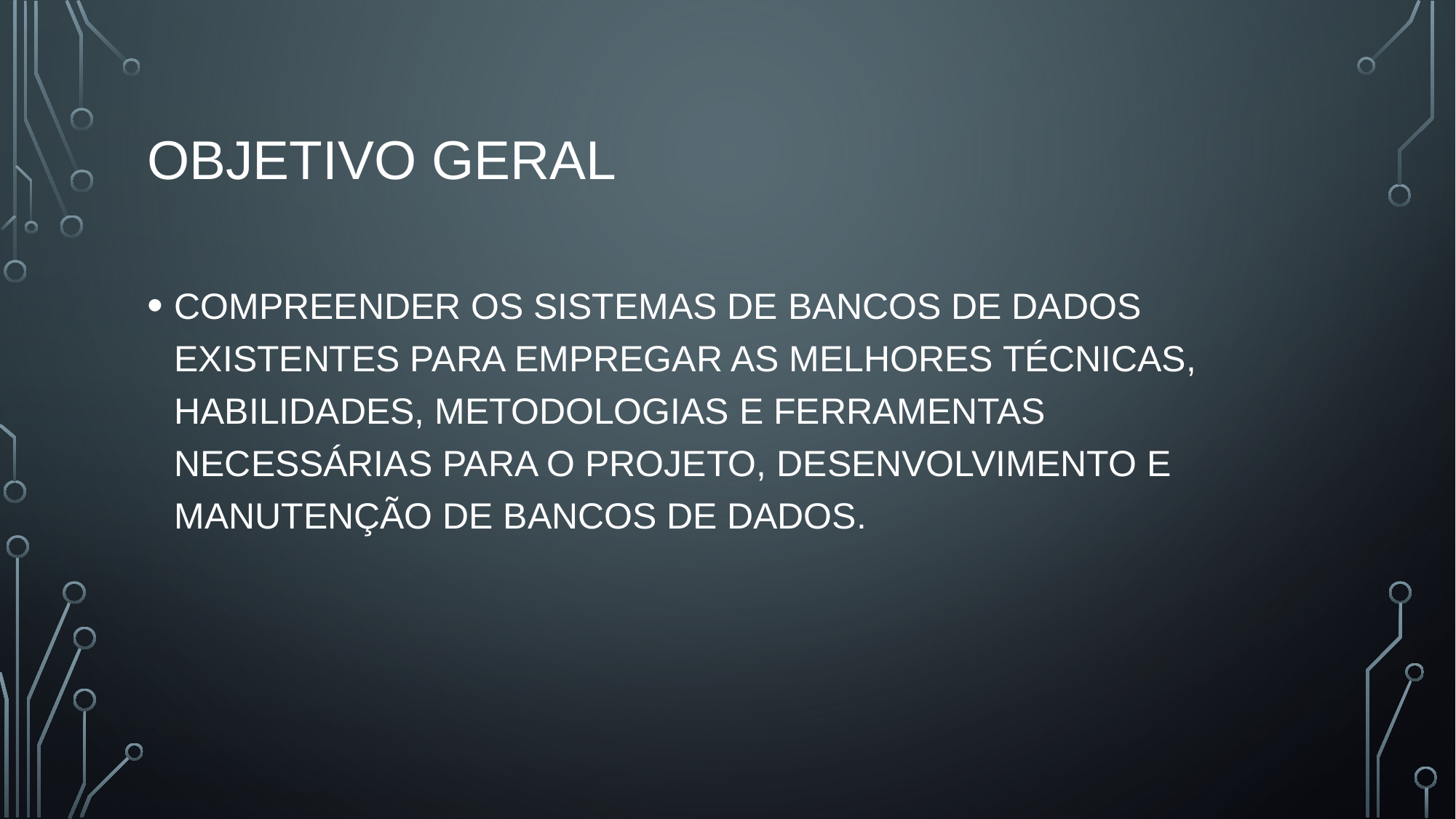

# Objetivo geral
COMPREENDER OS SISTEMAS DE BANCOS DE DADOS EXISTENTES PARA EMPREGAR AS MELHORES TÉCNICAS, HABILIDADES, METODOLOGIAS E FERRAMENTAS NECESSÁRIAS PARA O PROJETO, DESENVOLVIMENTO E MANUTENÇÃO DE BANCOS DE DADOS.